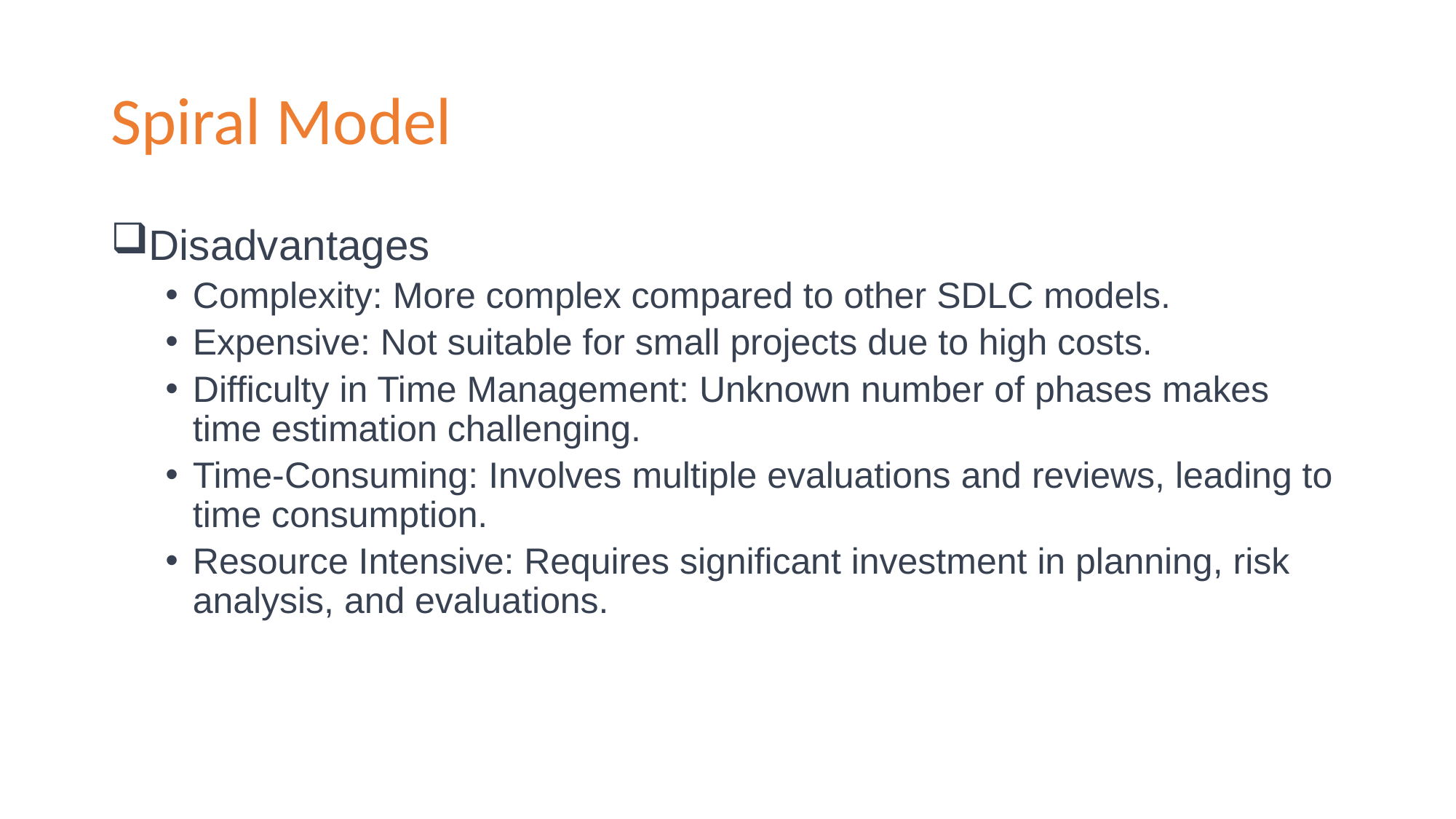

# Spiral Model
Disadvantages
Complexity: More complex compared to other SDLC models.
Expensive: Not suitable for small projects due to high costs.
Difficulty in Time Management: Unknown number of phases makes time estimation challenging.
Time-Consuming: Involves multiple evaluations and reviews, leading to time consumption.
Resource Intensive: Requires significant investment in planning, risk analysis, and evaluations.